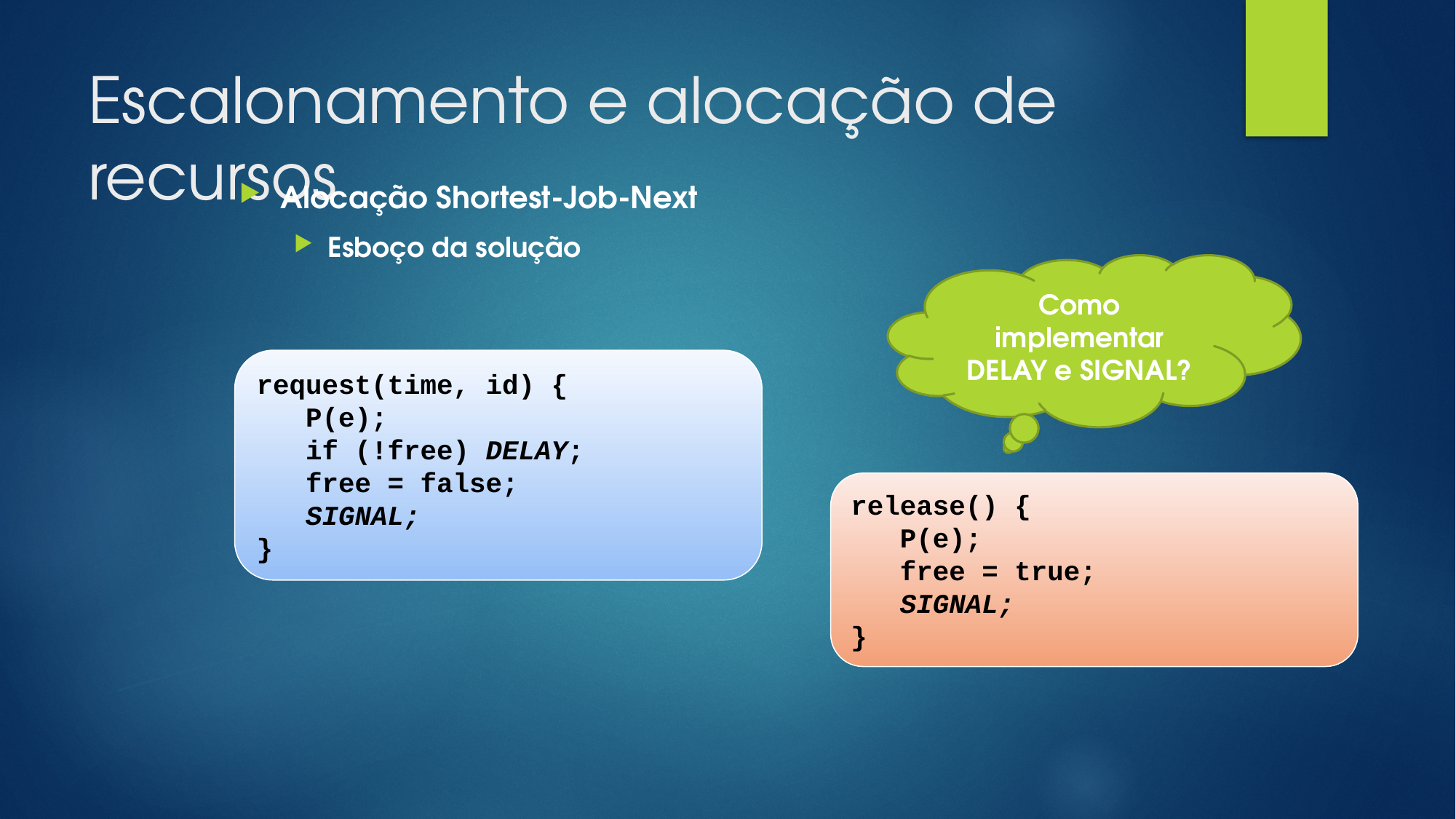

# Escalonamento e alocação de recursos
Alocação Shortest-Job-Next
Esboço da solução

Como implementar DELAY e SIGNAL?
request(time, id) {
   P(e);
   if (!free) DELAY;
   free = false;
   SIGNAL;
}
release() {
   P(e);
   free = true;
   SIGNAL;
}